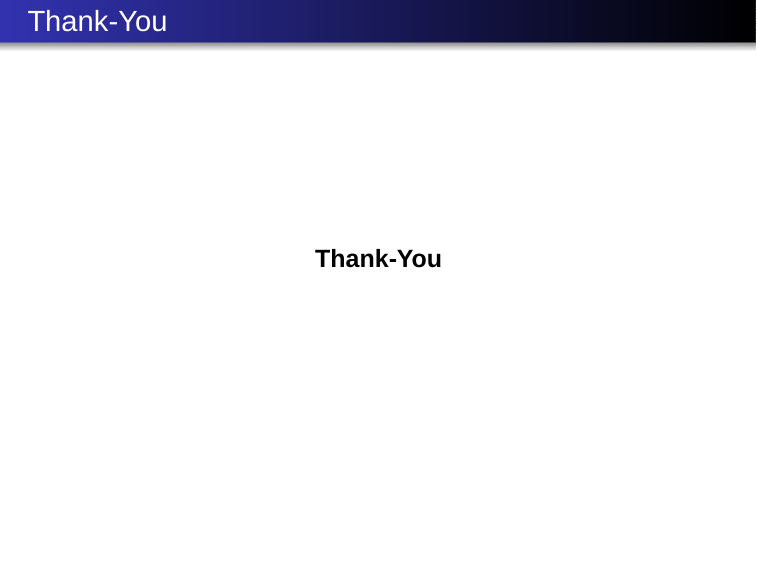

Thank-You
Thank-You
Your Name along with guides
Digi-Nest
22 / 20